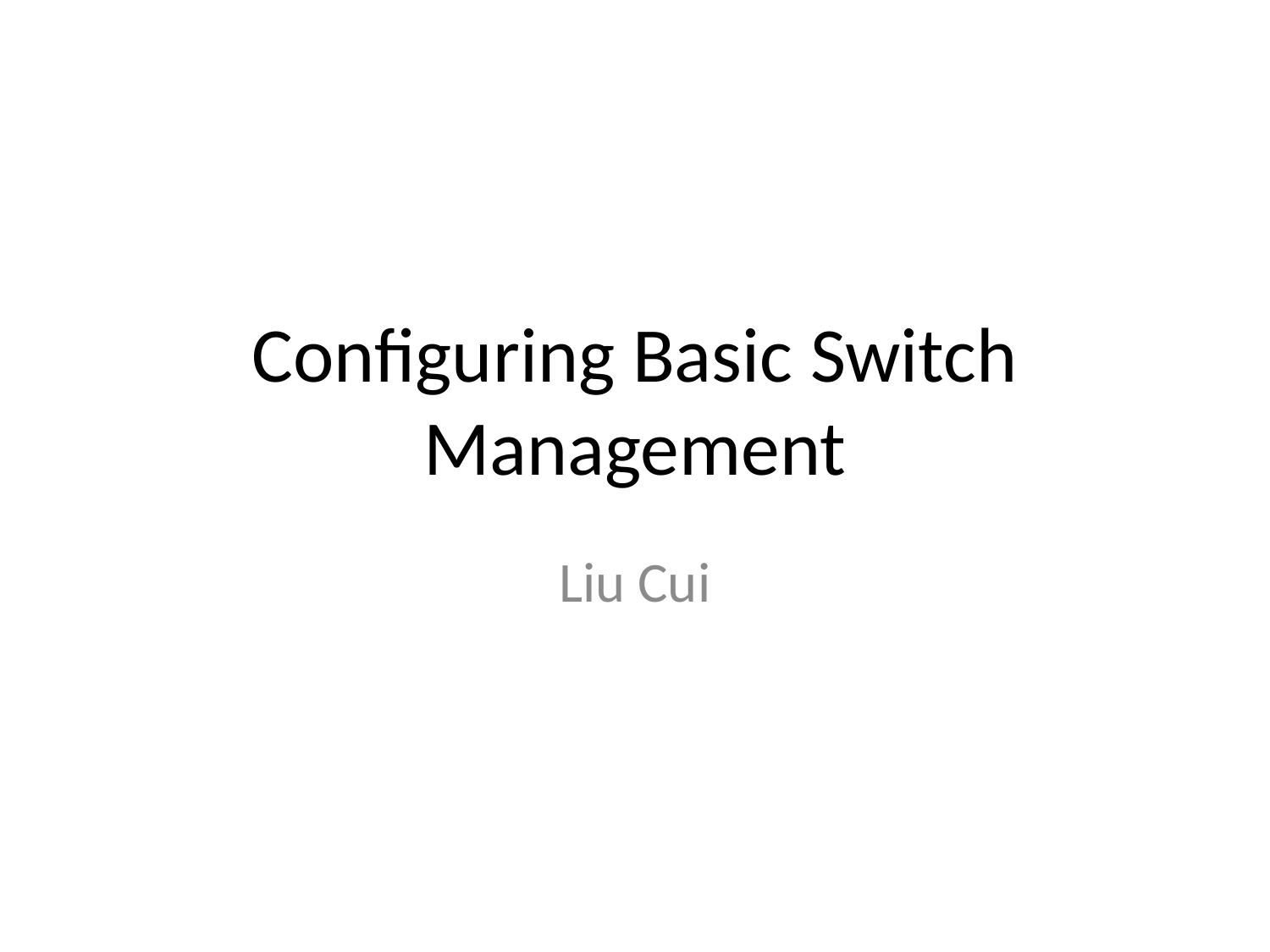

# Configuring Basic Switch Management
Liu Cui